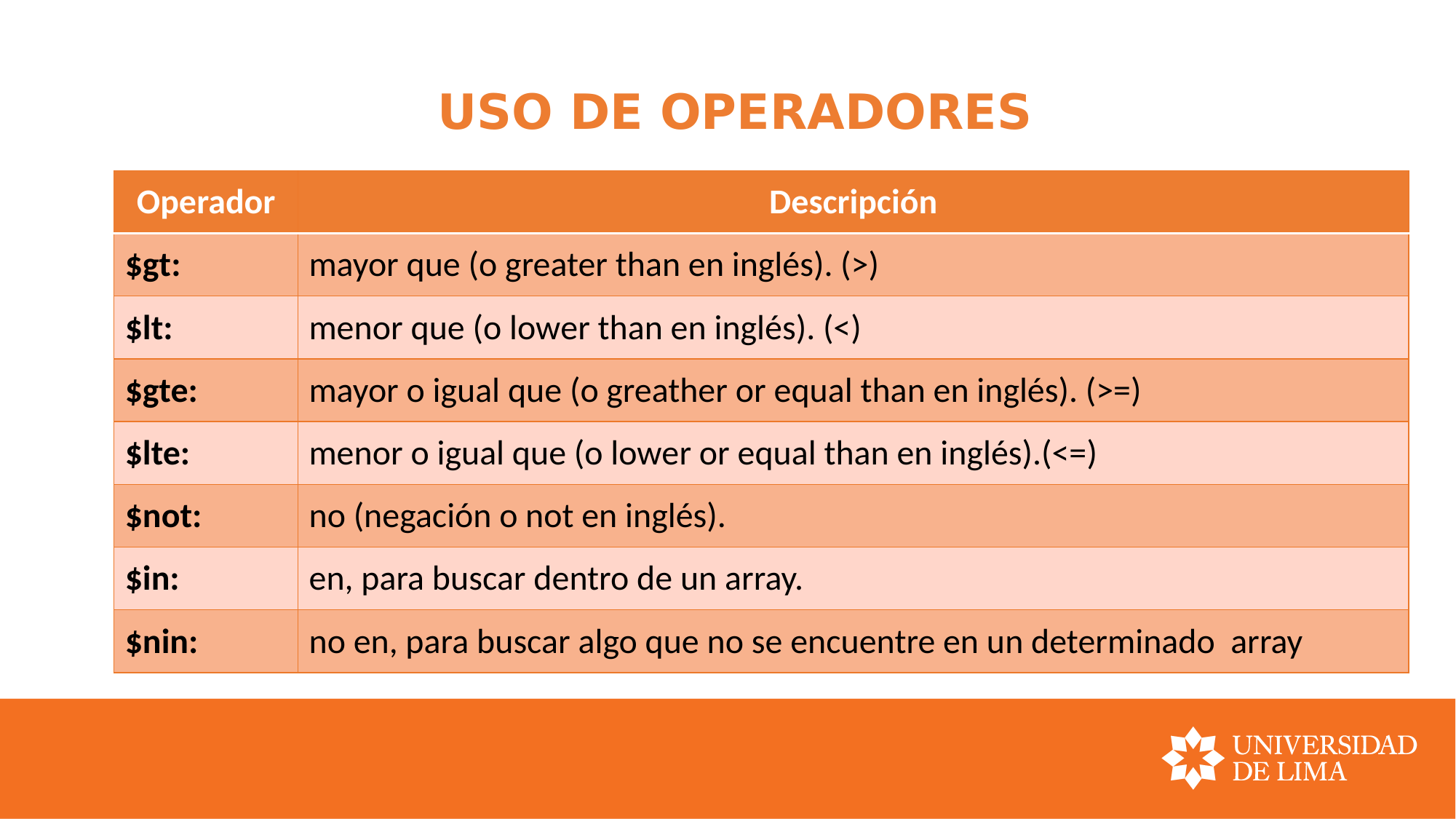

# USO DE OPERADORES
| Operador | Descripción |
| --- | --- |
| $gt: | mayor que (o greater than en inglés). (>) |
| $lt: | menor que (o lower than en inglés). (<) |
| $gte: | mayor o igual que (o greather or equal than en inglés). (>=) |
| $lte: | menor o igual que (o lower or equal than en inglés).(<=) |
| $not: | no (negación o not en inglés). |
| $in: | en, para buscar dentro de un array. |
| $nin: | no en, para buscar algo que no se encuentre en un determinado array |